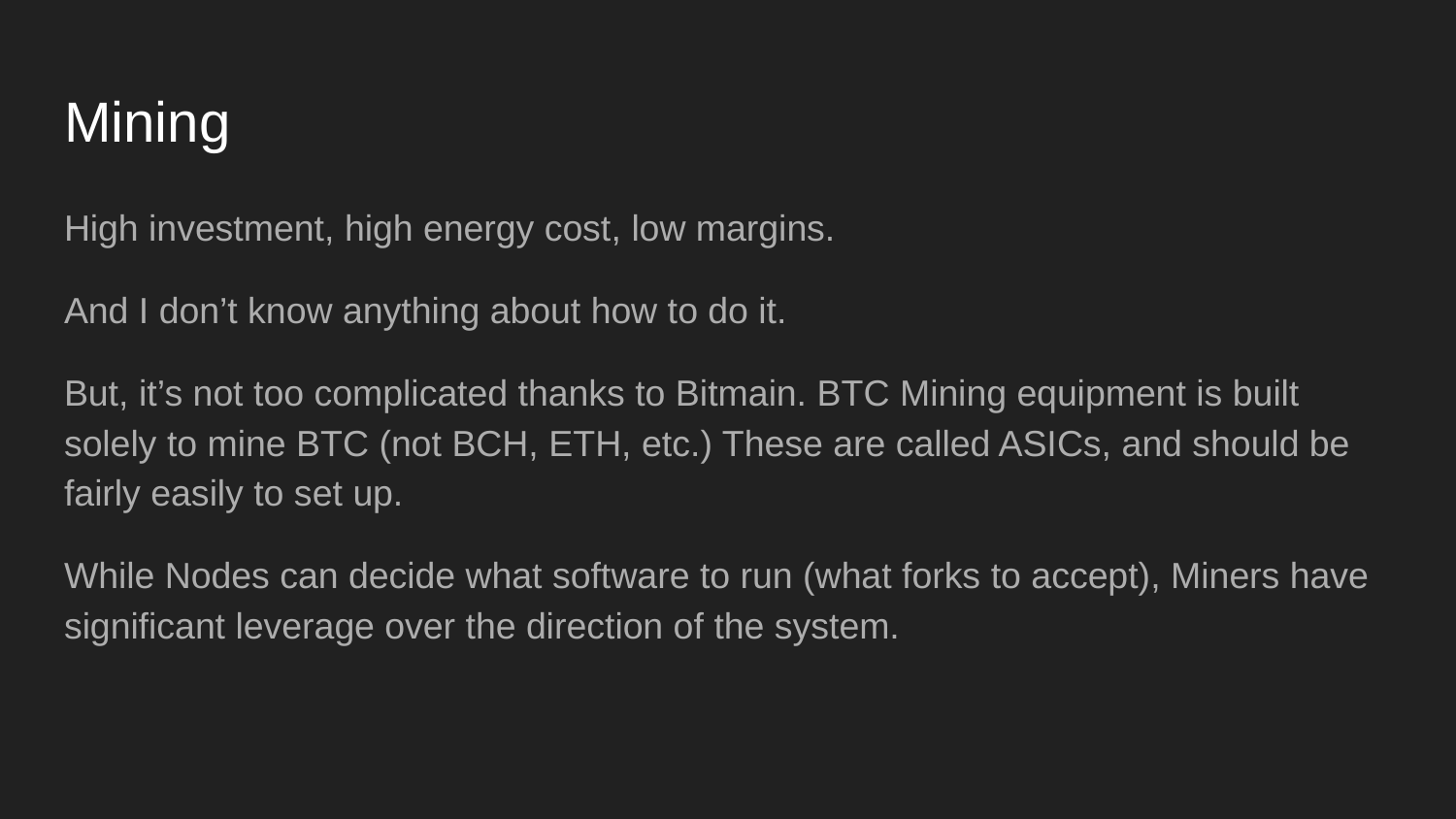

# Mining
High investment, high energy cost, low margins.
And I don’t know anything about how to do it.
But, it’s not too complicated thanks to Bitmain. BTC Mining equipment is built solely to mine BTC (not BCH, ETH, etc.) These are called ASICs, and should be fairly easily to set up.
While Nodes can decide what software to run (what forks to accept), Miners have significant leverage over the direction of the system.